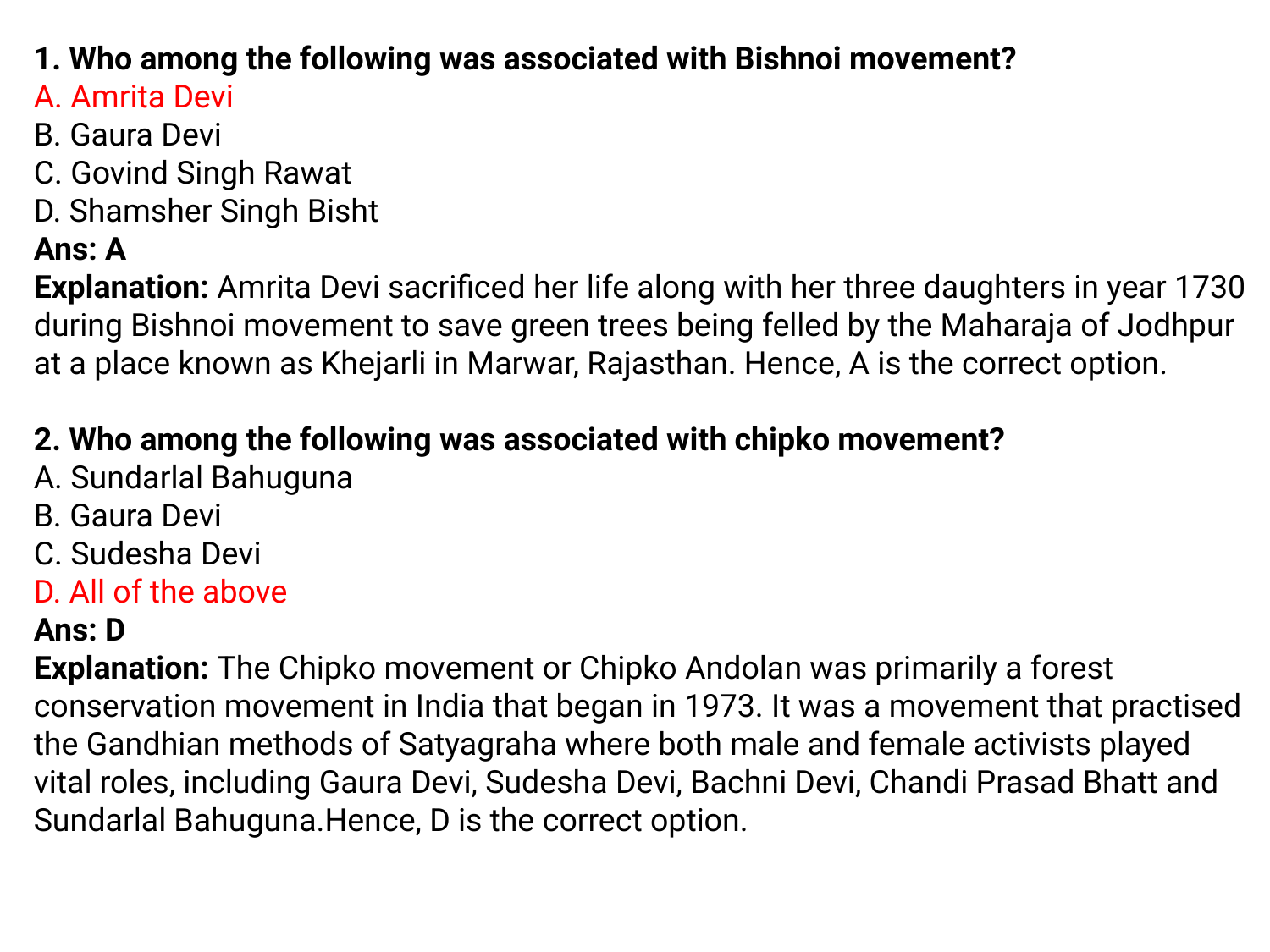

1. Who among the following was associated with Bishnoi movement?
A. Amrita Devi
B. Gaura Devi
C. Govind Singh Rawat
D. Shamsher Singh Bisht
Ans: A
Explanation: Amrita Devi sacrificed her life along with her three daughters in year 1730 during Bishnoi movement to save green trees being felled by the Maharaja of Jodhpur at a place known as Khejarli in Marwar, Rajasthan. Hence, A is the correct option.

2. Who among the following was associated with chipko movement?
A. Sundarlal Bahuguna
B. Gaura Devi
C. Sudesha Devi
D. All of the above
Ans: D
Explanation: The Chipko movement or Chipko Andolan was primarily a forest conservation movement in India that began in 1973. It was a movement that practised the Gandhian methods of Satyagraha where both male and female activists played vital roles, including Gaura Devi, Sudesha Devi, Bachni Devi, Chandi Prasad Bhatt and Sundarlal Bahuguna.Hence, D is the correct option.